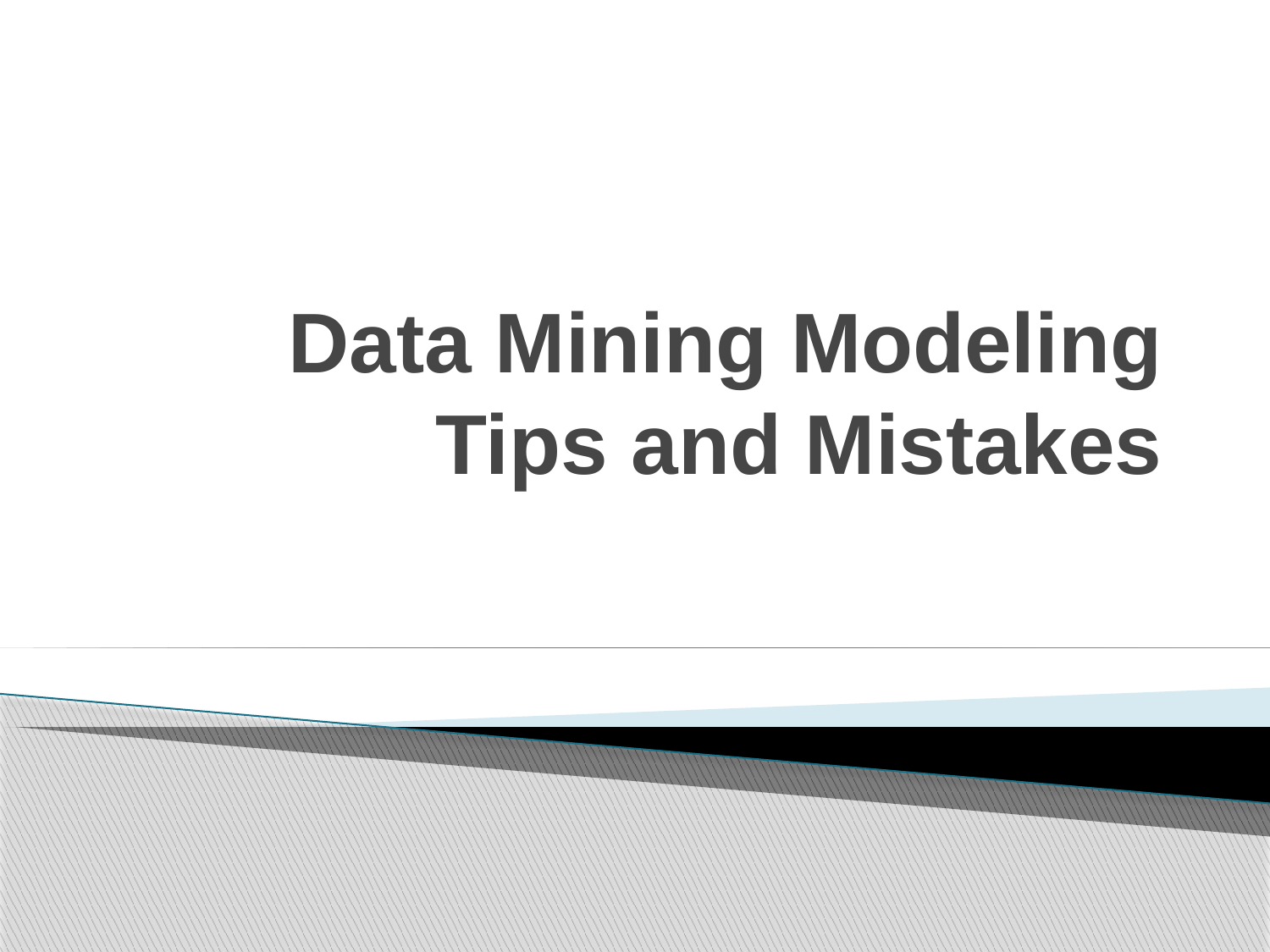

# Data Mining Modeling Tips and Mistakes